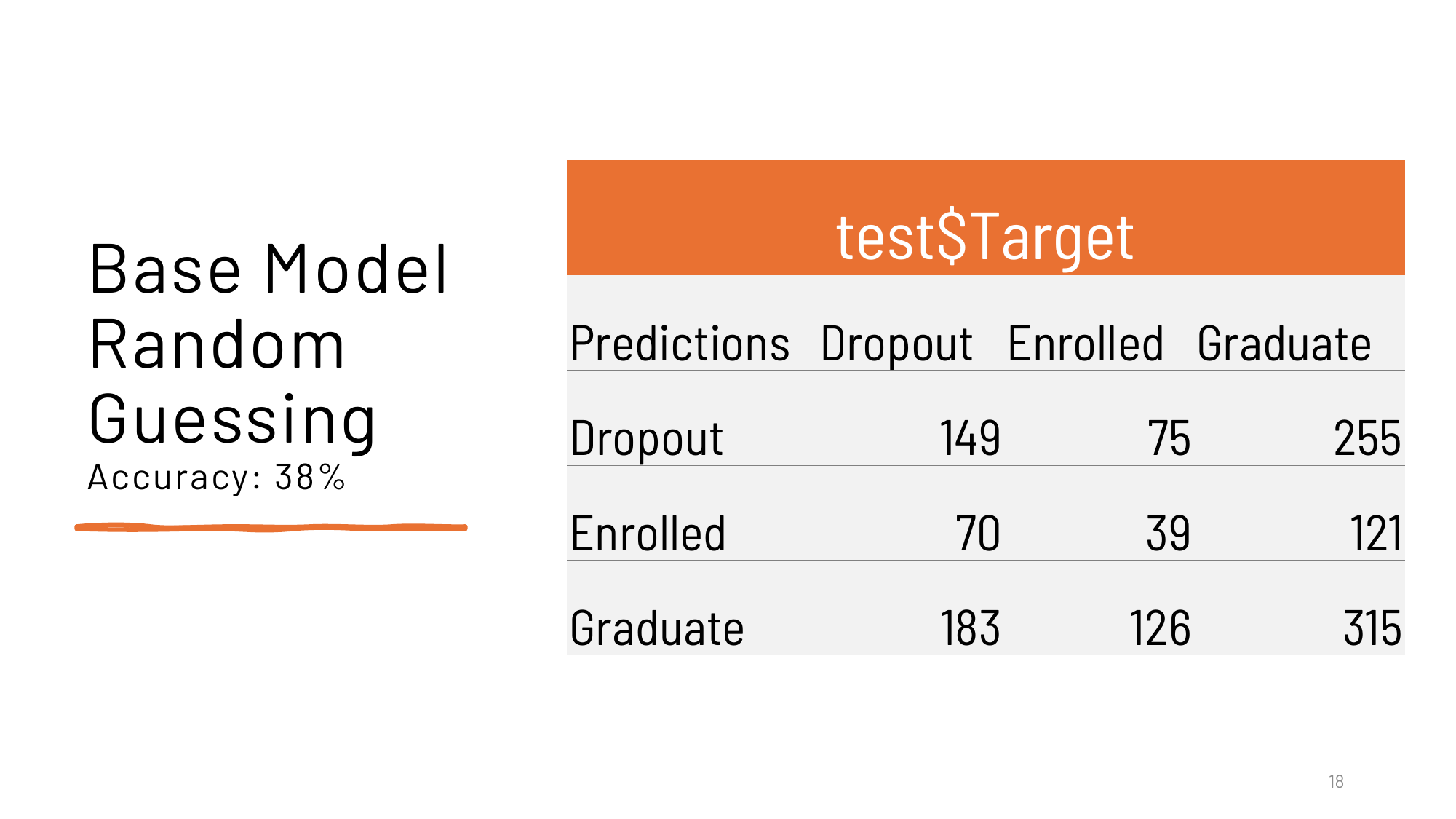

# Base Model Random Guessing Accuracy: 38%
| test$Target |  |  |  |
| --- | --- | --- | --- |
| Predictions | Dropout | Enrolled | Graduate |
| Dropout | 149 | 75 | 255 |
| Enrolled | 70 | 39 | 121 |
| Graduate | 183 | 126 | 315 |

18